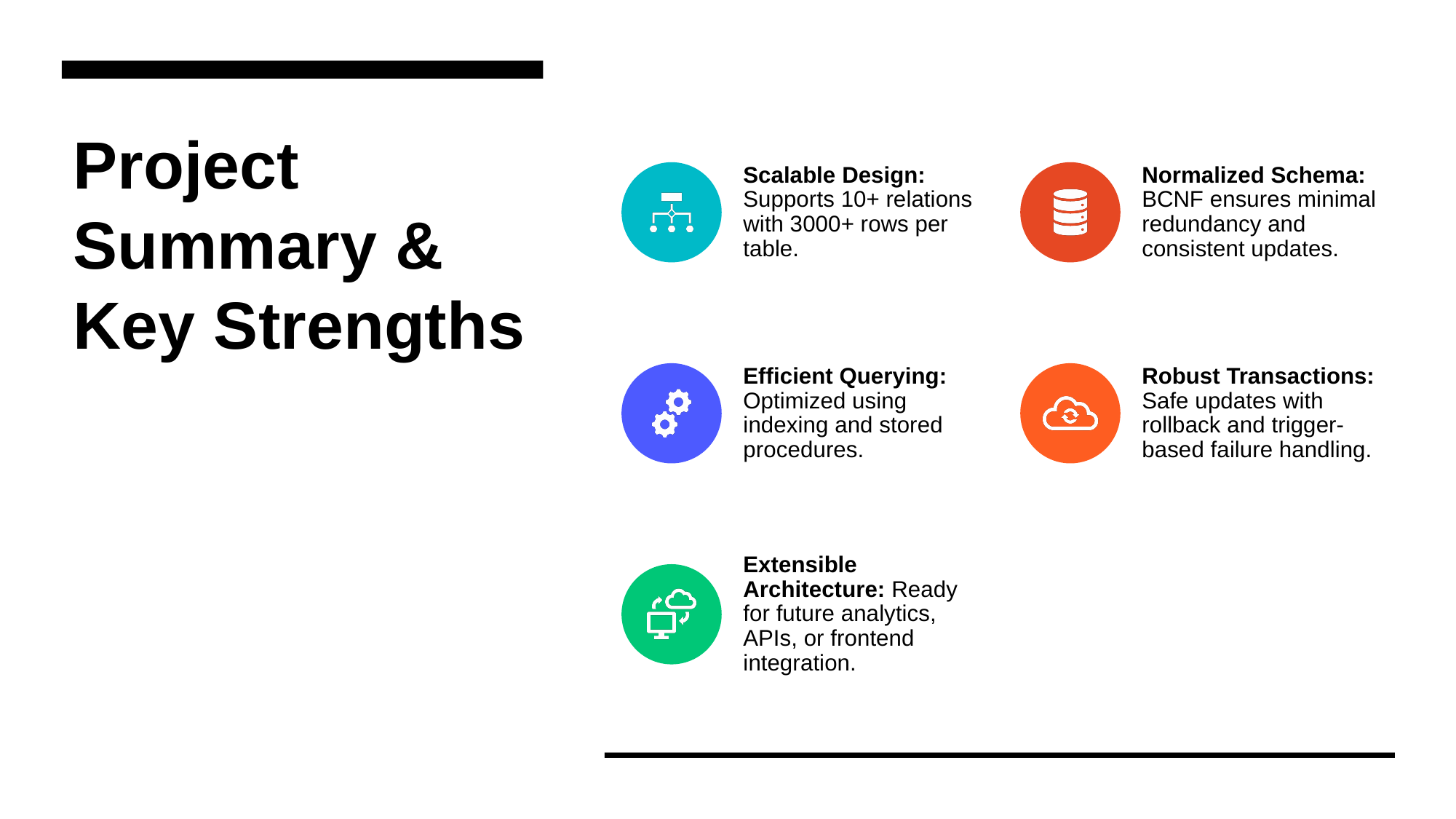

# Project Summary & Key Strengths
Scalable Design: Supports 10+ relations with 3000+ rows per table.
Normalized Schema: BCNF ensures minimal redundancy and consistent updates.
Efficient Querying: Optimized using indexing and stored procedures.
Robust Transactions: Safe updates with rollback and trigger-based failure handling.
Extensible Architecture: Ready for future analytics, APIs, or frontend integration.